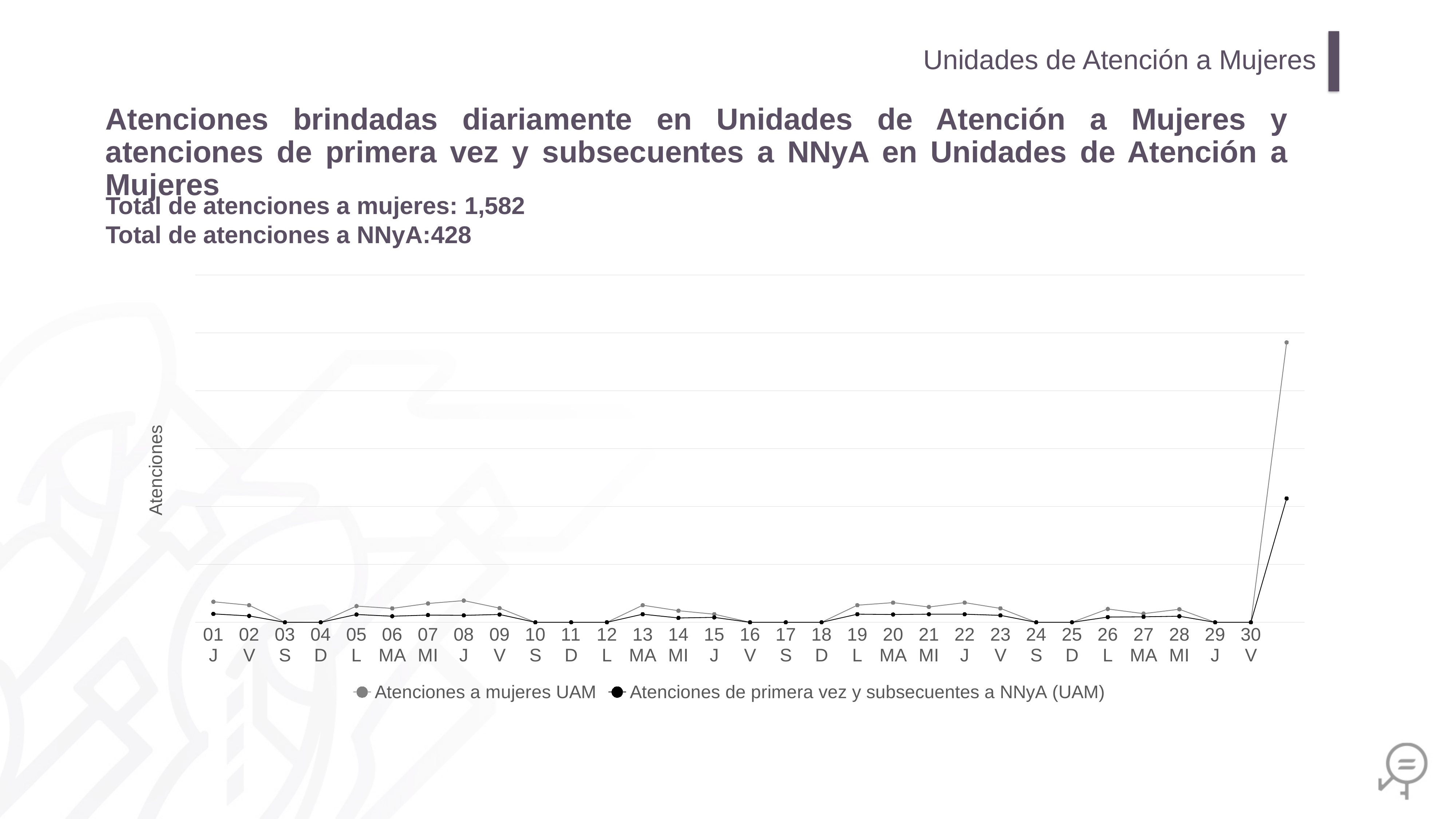

Unidades de Atención a Mujeres
Atenciones brindadas diariamente en Unidades de Atención a Mujeres y atenciones de primera vez y subsecuentes a NNyA en Unidades de Atención a Mujeres
Total de atenciones a mujeres: 1,582
Total de atenciones a NNyA:428

### Chart

| Category | Atenciones a mujeres UAM | Atenciones de primera vez y subsecuentes a NNyA (UAM) |
|---|---|---|
| 01
J | 71.0 | 29.0 |
| 02
V | 59.0 | 22.0 |
| 03
S | 0.0 | 0.0 |
| 04
D | 0.0 | 0.0 |
| 05
L | 56.0 | 27.0 |
| 06
MA | 48.0 | 21.0 |
| 07
MI | 65.0 | 25.0 |
| 08
J | 75.0 | 24.0 |
| 09
V | 49.0 | 27.0 |
| 10
S | 0.0 | 0.0 |
| 11
D | 0.0 | 0.0 |
| 12
L | 0.0 | 0.0 |
| 13
MA | 59.0 | 28.0 |
| 14
MI | 40.0 | 15.0 |
| 15
J | 28.0 | 17.0 |
| 16
V | 0.0 | 0.0 |
| 17
S | 0.0 | 0.0 |
| 18
D | 0.0 | 0.0 |
| 19
L | 59.0 | 28.0 |
| 20
MA | 68.0 | 27.0 |
| 21
MI | 53.0 | 28.0 |
| 22
J | 68.0 | 28.0 |
| 23
V | 48.0 | 24.0 |
| 24
S | 0.0 | 0.0 |
| 25
D | 0.0 | 0.0 |
| 26
L | 46.0 | 18.0 |
| 27
MA | 30.0 | 19.0 |
| 28
MI | 45.0 | 21.0 |
| 29
J | 0.0 | 0.0 |
| 30
V | 0.0 | 0.0 |